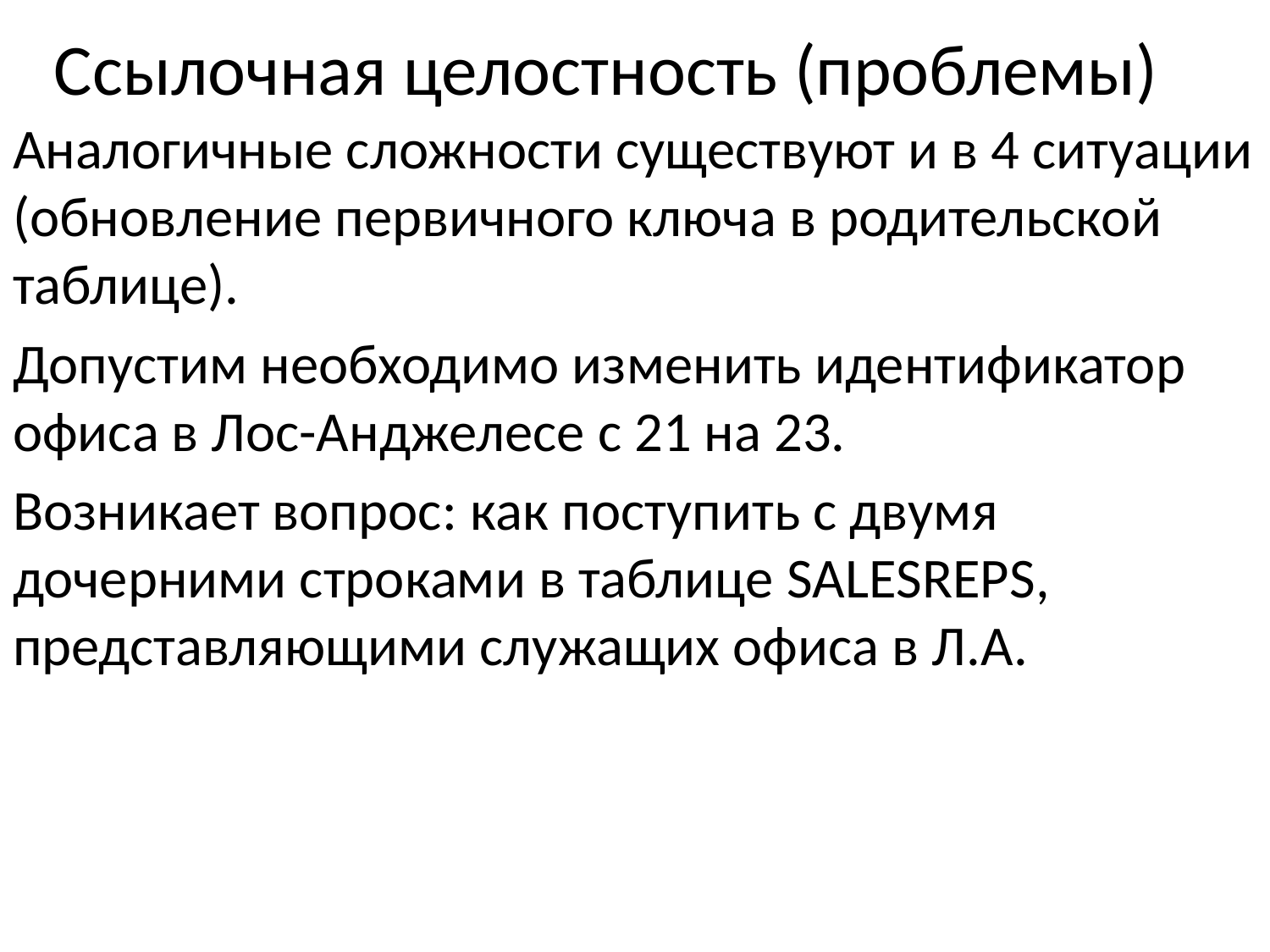

# Ссылочная целостность (проблемы)
Аналогичные сложности существуют и в 4 ситуации (обновление первичного ключа в родительской таблице).
Допустим необходимо изменить идентификатор офиса в Лос-Анджелесе с 21 на 23.
Возникает вопрос: как поступить с двумя дочерними строками в таблице SALESREPS, представляющими служащих офиса в Л.А.